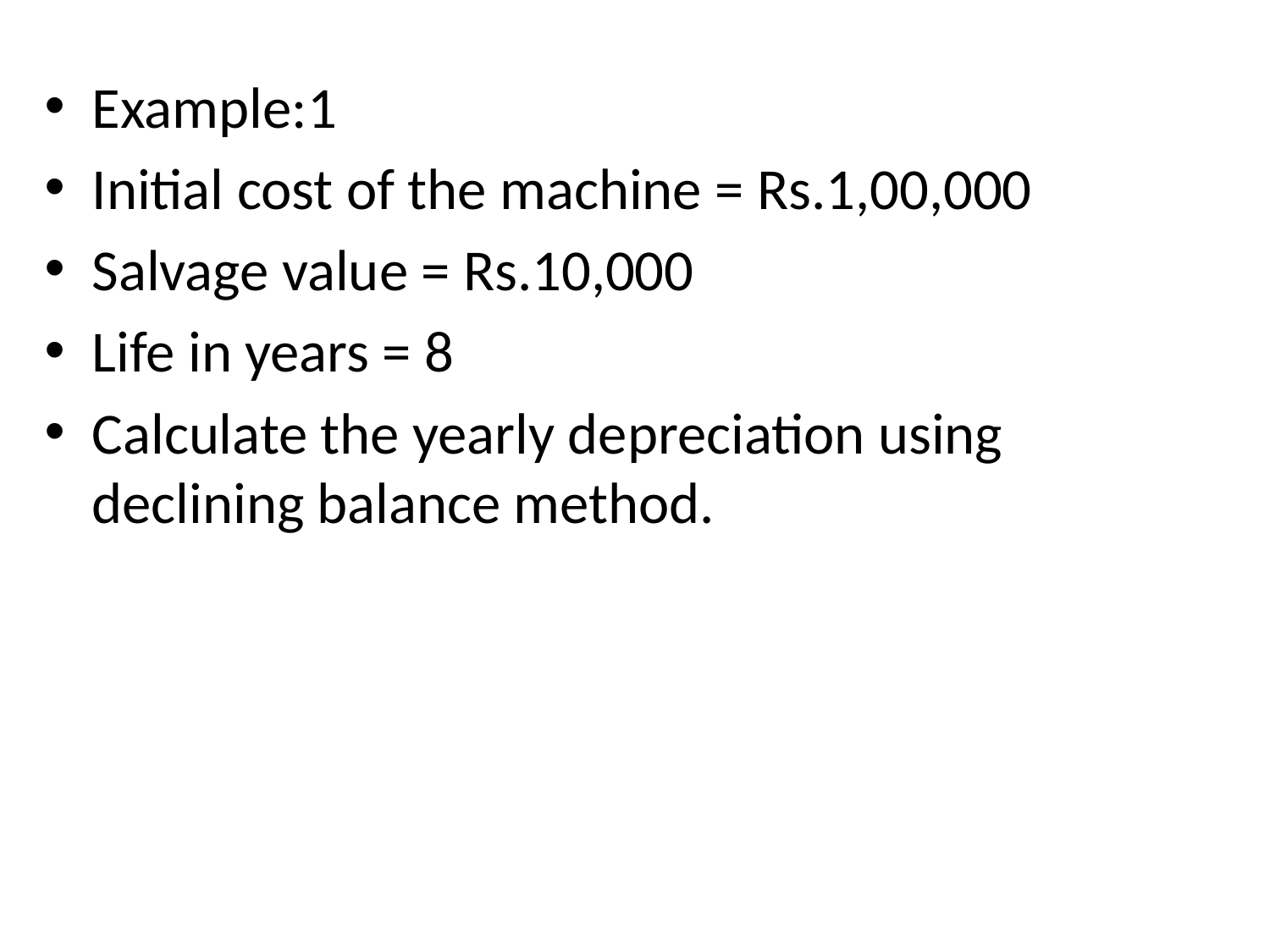

Example:1
Initial cost of the machine = Rs.1,00,000
Salvage value = Rs.10,000
Life in years = 8
Calculate the yearly depreciation using declining balance method.